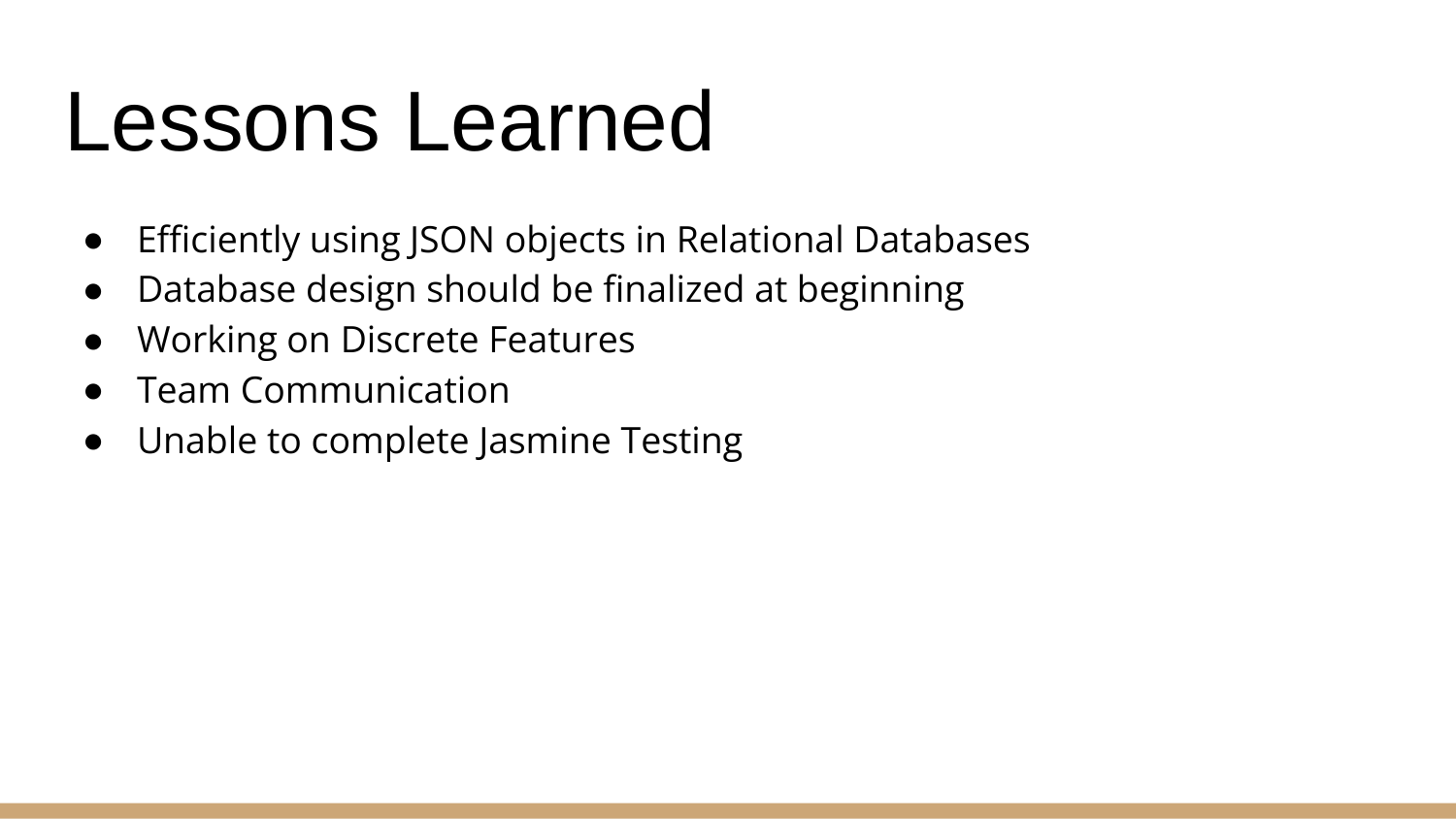

# Lessons Learned
Efficiently using JSON objects in Relational Databases
Database design should be finalized at beginning
Working on Discrete Features
Team Communication
Unable to complete Jasmine Testing